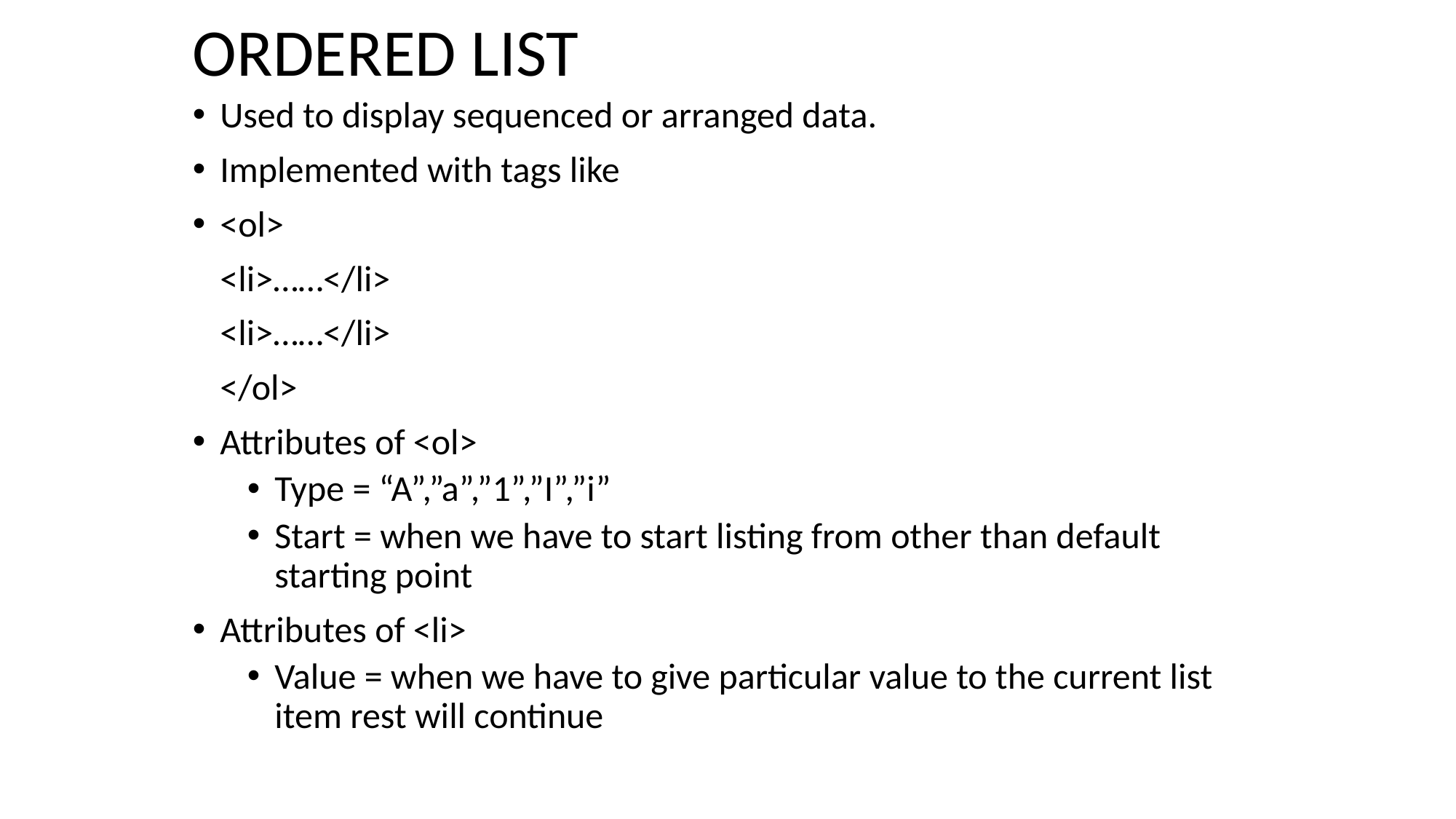

# Ordered LIST
Used to display sequenced or arranged data.
Implemented with tags like
<ol>
	<li>……</li>
	<li>……</li>
	</ol>
Attributes of <ol>
Type = “A”,”a”,”1”,”I”,”i”
Start = when we have to start listing from other than default starting point
Attributes of <li>
Value = when we have to give particular value to the current list item rest will continue